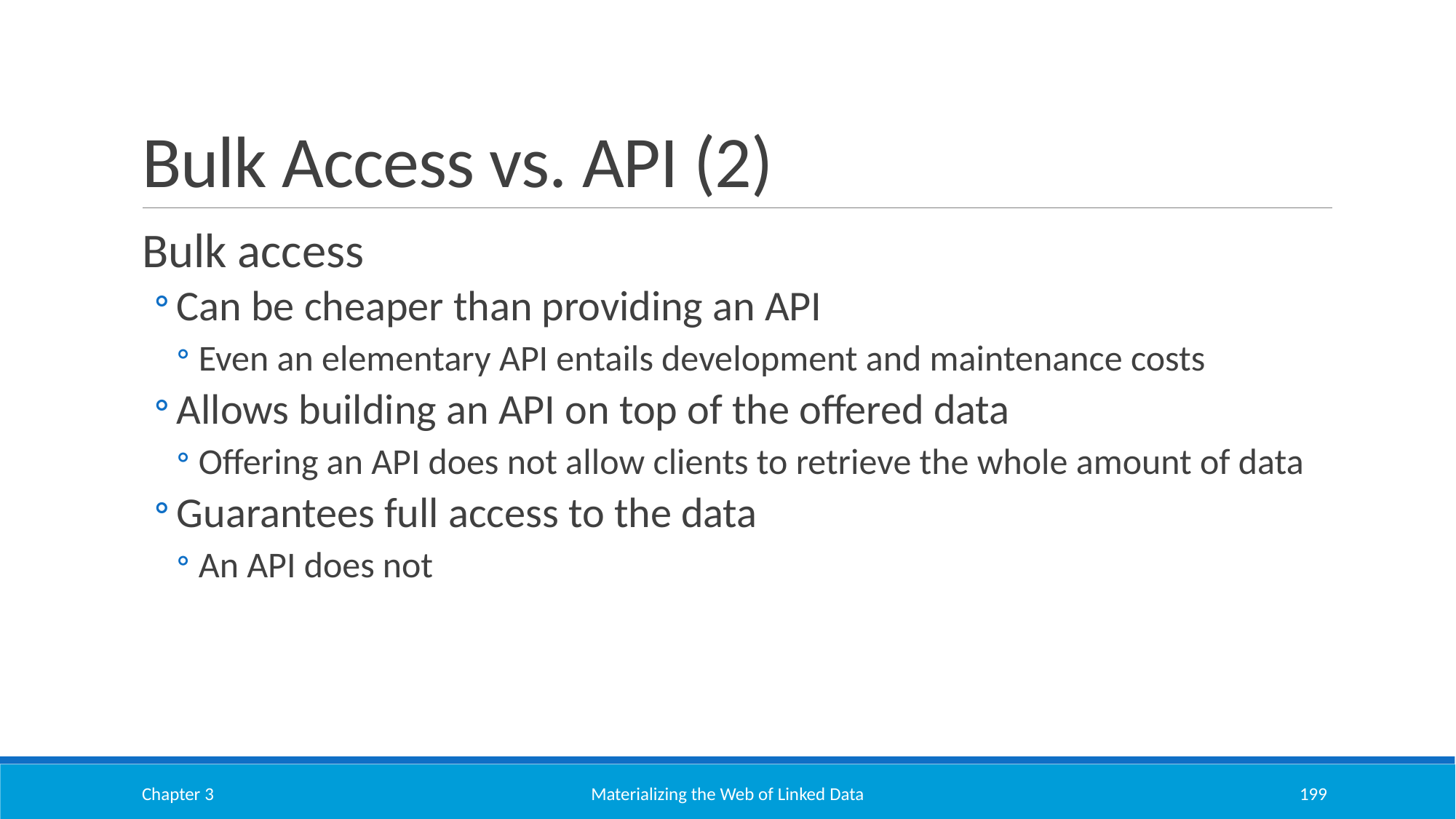

# Bulk Access vs. API (2)
Bulk access
Can be cheaper than providing an API
Even an elementary API entails development and maintenance costs
Allows building an API on top of the offered data
Offering an API does not allow clients to retrieve the whole amount of data
Guarantees full access to the data
An API does not
Chapter 3
Materializing the Web of Linked Data
199